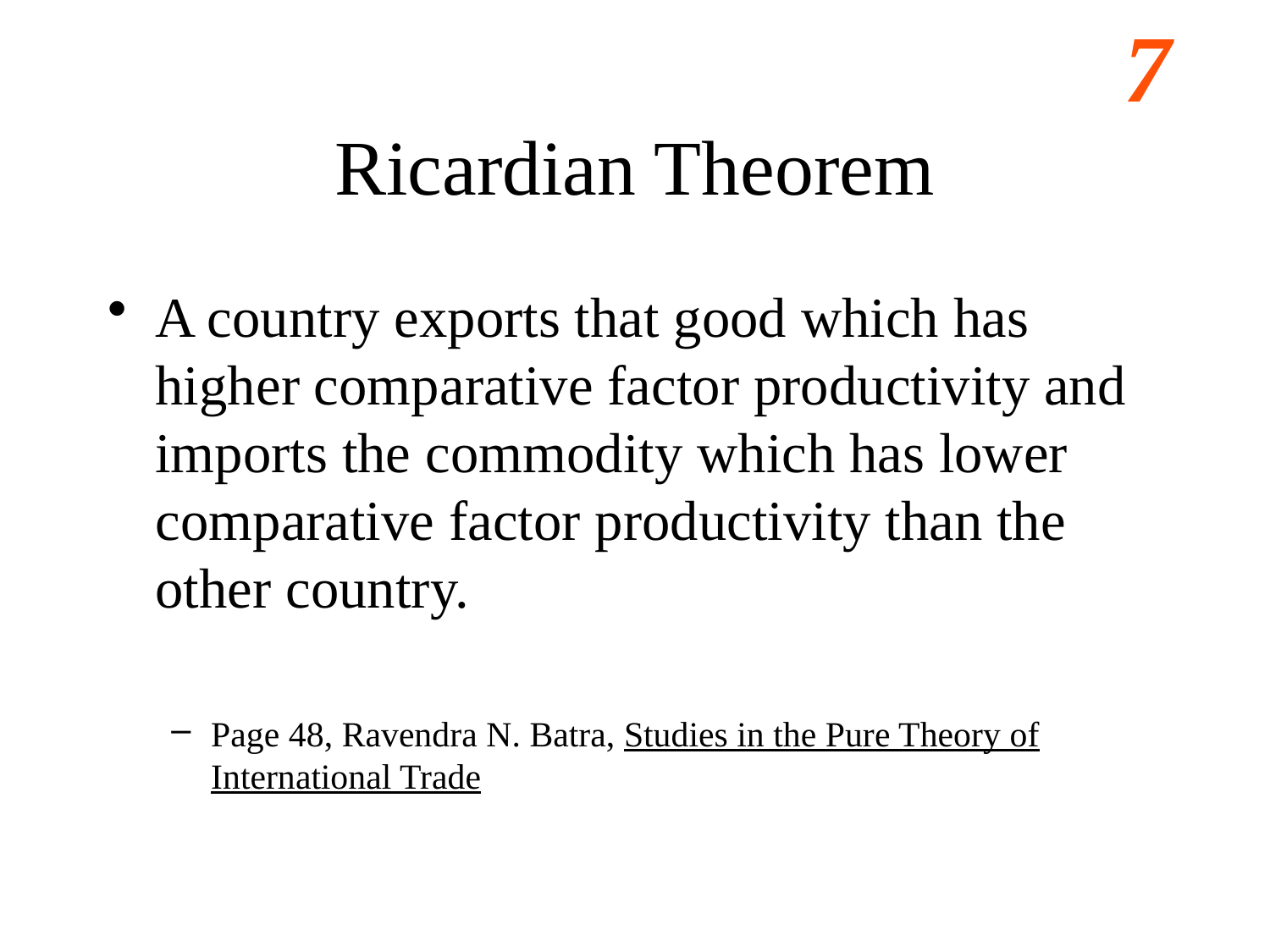

# Ricardian Theorem
A country exports that good which has higher comparative factor productivity and imports the commodity which has lower comparative factor productivity than the other country.
Page 48, Ravendra N. Batra, Studies in the Pure Theory of International Trade